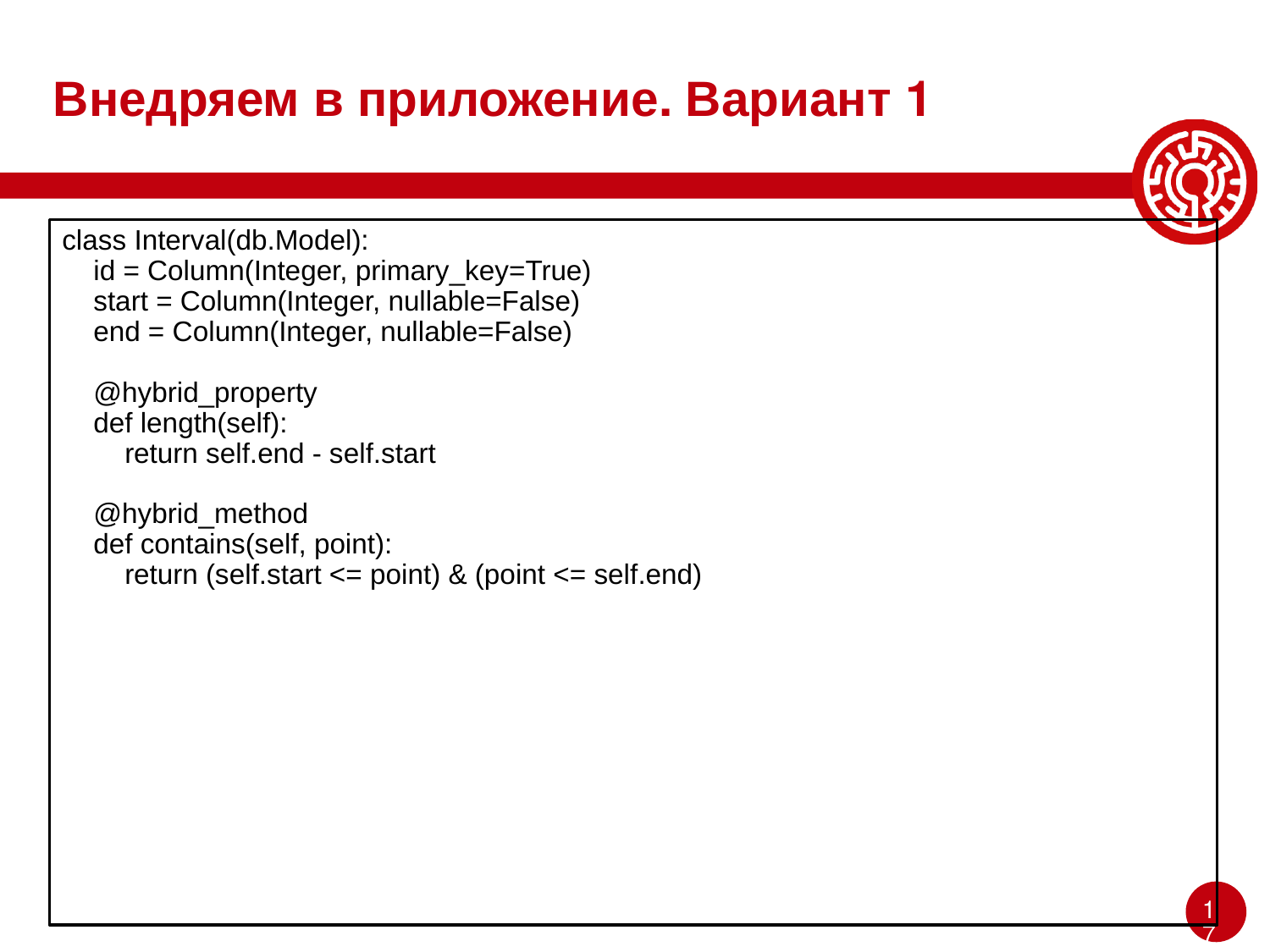

# Внедряем в приложение. Вариант 1
class Interval(db.Model):
    id = Column(Integer, primary_key=True)
    start = Column(Integer, nullable=False)
    end = Column(Integer, nullable=False)

    @hybrid_property
    def length(self):
        return self.end - self.start

    @hybrid_method
    def contains(self, point):
        return (self.start <= point) & (point <= self.end)

17